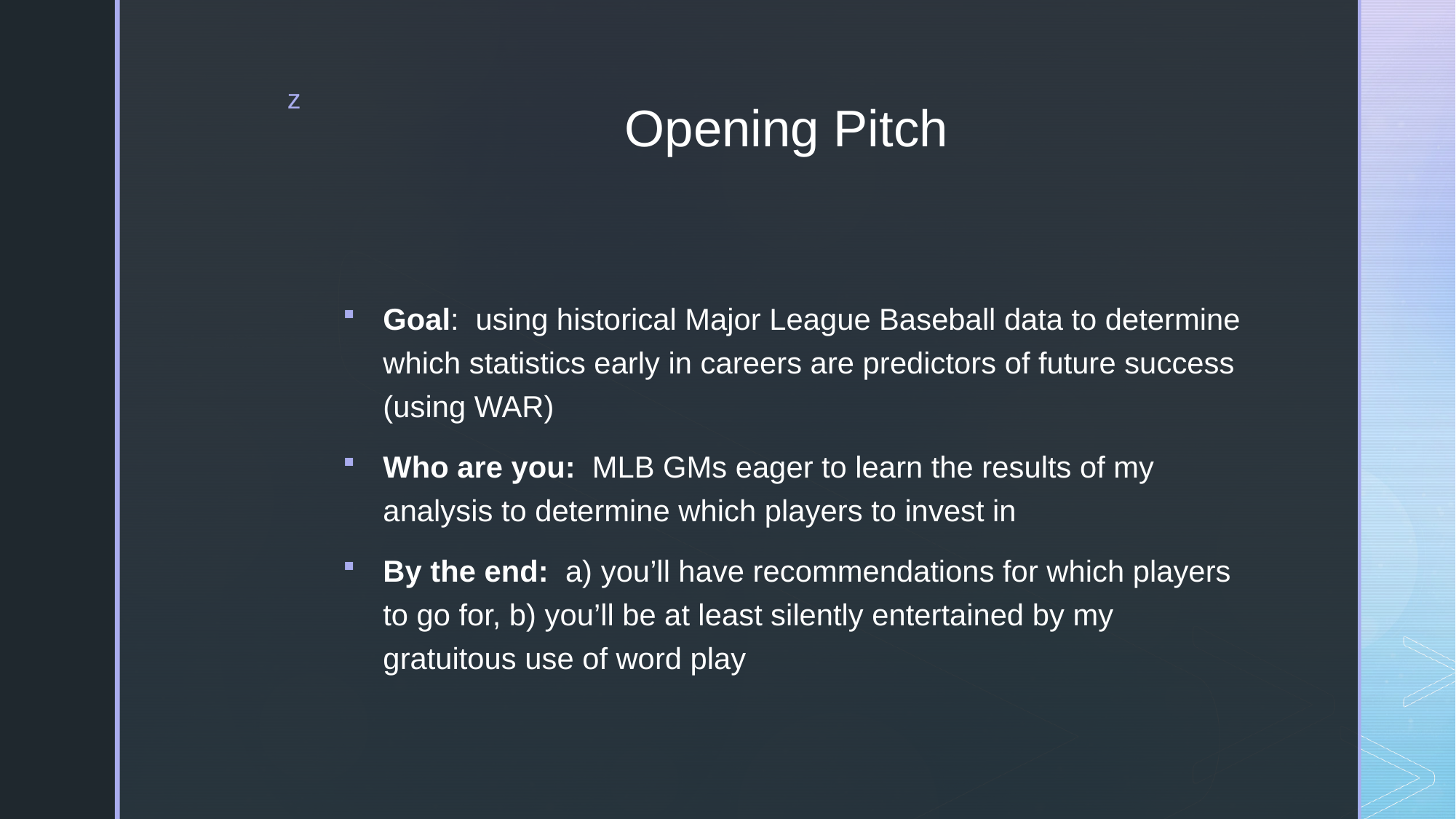

# Opening Pitch
Goal:  using historical Major League Baseball data to determine which statistics early in careers are predictors of future success (using WAR)
Who are you:  MLB GMs eager to learn the results of my analysis to determine which players to invest in
By the end:  a) you’ll have recommendations for which players to go for, b) you’ll be at least silently entertained by my gratuitous use of word play